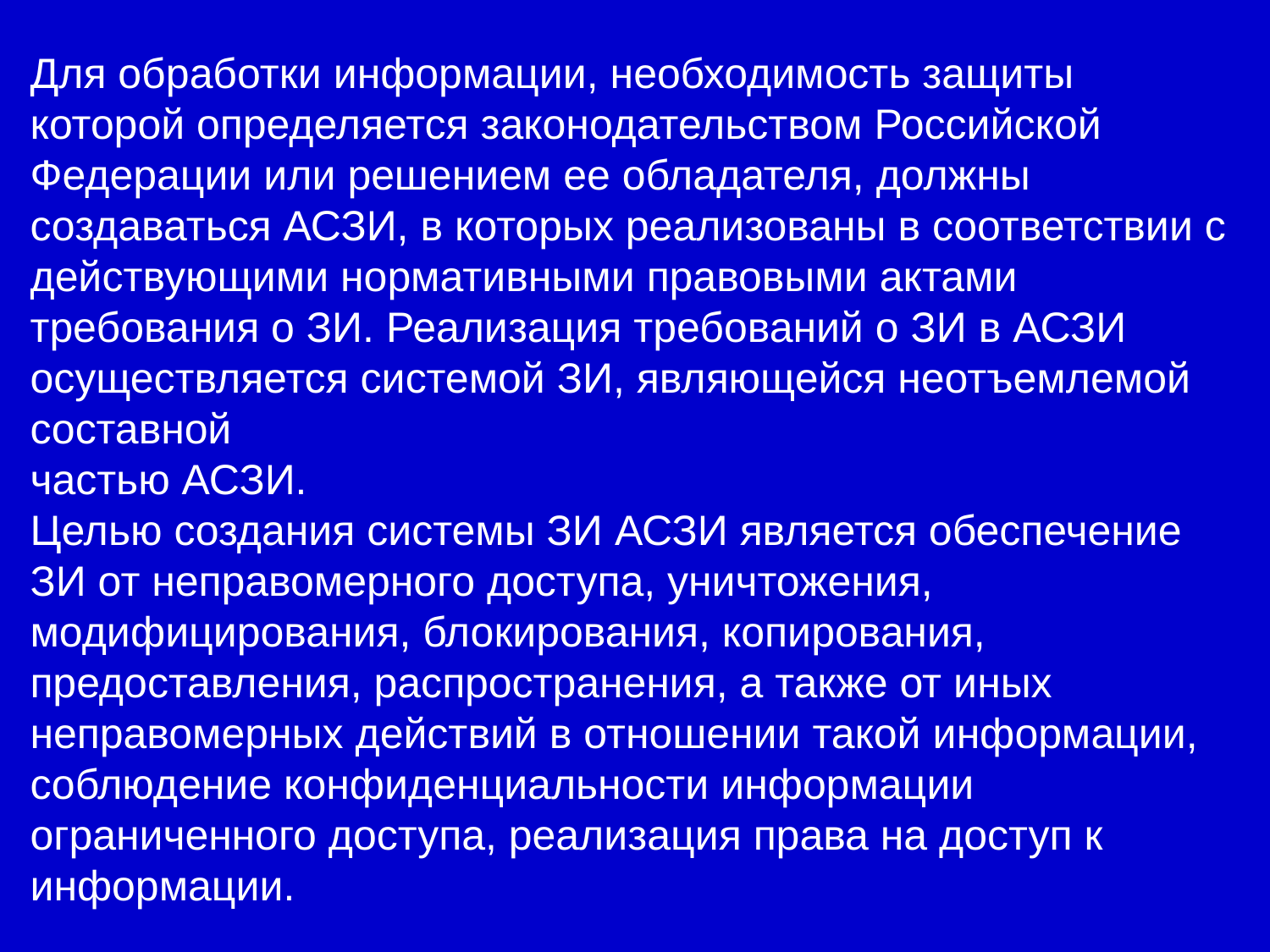

Для обработки информации, необходимость защиты которой определяется законодательством Российской Федерации или решением ее обладателя, должны создаваться АСЗИ, в которых реализованы в соответствии с действующими нормативными правовыми актами требования о ЗИ. Реализация требований о ЗИ в АСЗИ осуществляется системой ЗИ, являющейся неотъемлемой составной
частью АСЗИ.
Целью создания системы ЗИ АСЗИ является обеспечение ЗИ от неправомерного доступа, уничтожения, модифицирования, блокирования, копирования, предоставления, распространения, а также от иных неправомерных действий в отношении такой информации, соблюдение конфиденциальности информации ограниченного доступа, реализация права на доступ к информации.